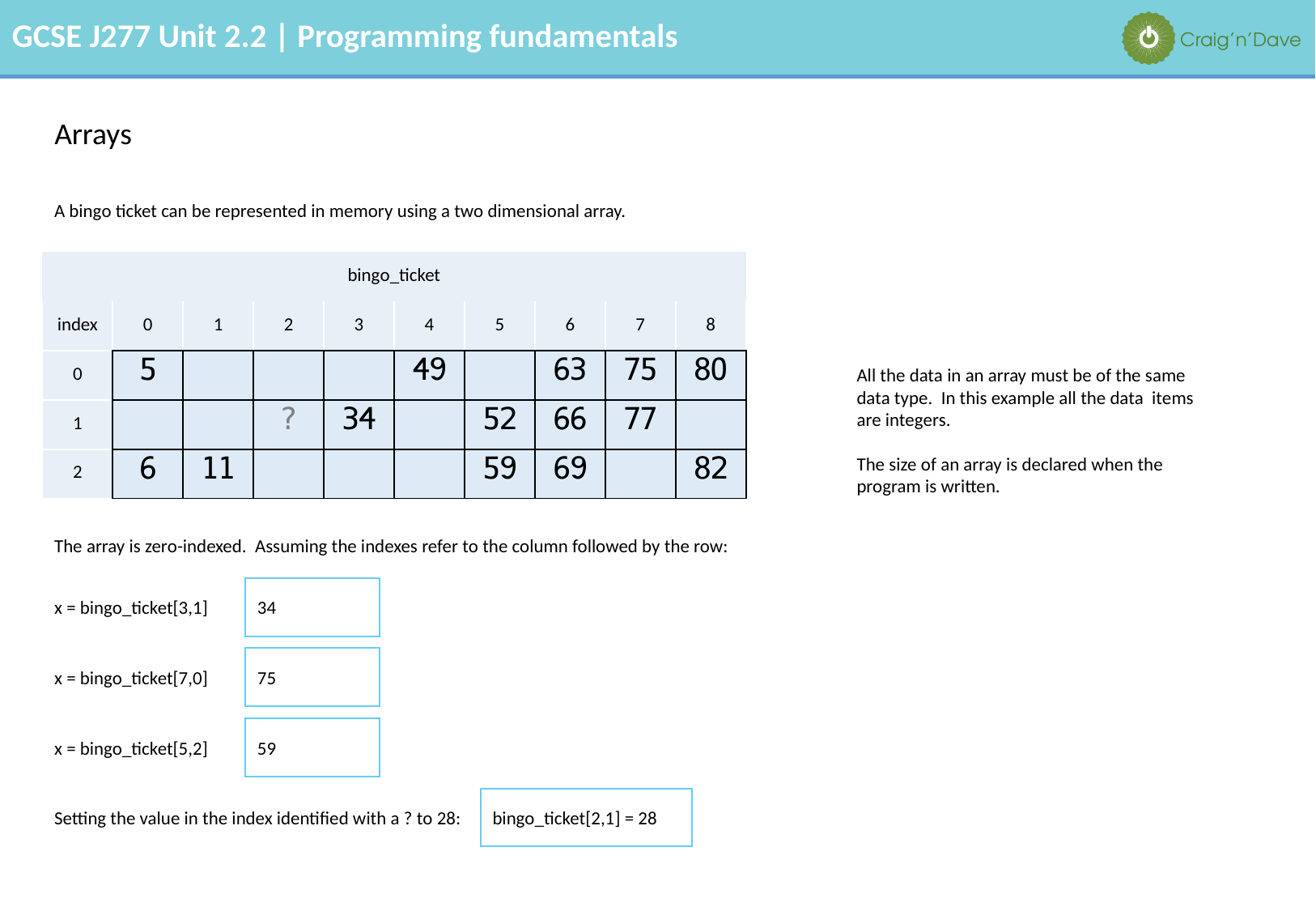

# Arrays
A bingo ticket can be represented in memory using a two dimensional array.
| bingo\_ticket |  |  |  |  |  |  |  |  |  |
| --- | --- | --- | --- | --- | --- | --- | --- | --- | --- |
| index | 0 | 1 | 2 | 3 | 4 | 5 | 6 | 7 | 8 |
| 0 | 5 |  |  |  | 49 |  | 63 | 75 | 80 |
| 1 |  |  | ? | 34 |  | 52 | 66 | 77 |  |
| 2 | 6 | 11 |  |  |  | 59 | 69 |  | 82 |
All the data in an array must be of the same data type.  In this example all the data  items are integers.

The size of an array is declared when the program is written.
The array is zero-indexed.  Assuming the indexes refer to the column followed by the row:
34
x = bingo_ticket[3,1]
75
x = bingo_ticket[7,0]
59
x = bingo_ticket[5,2]
bingo_ticket[2,1] = 28
Setting the value in the index identified with a ? to 28: